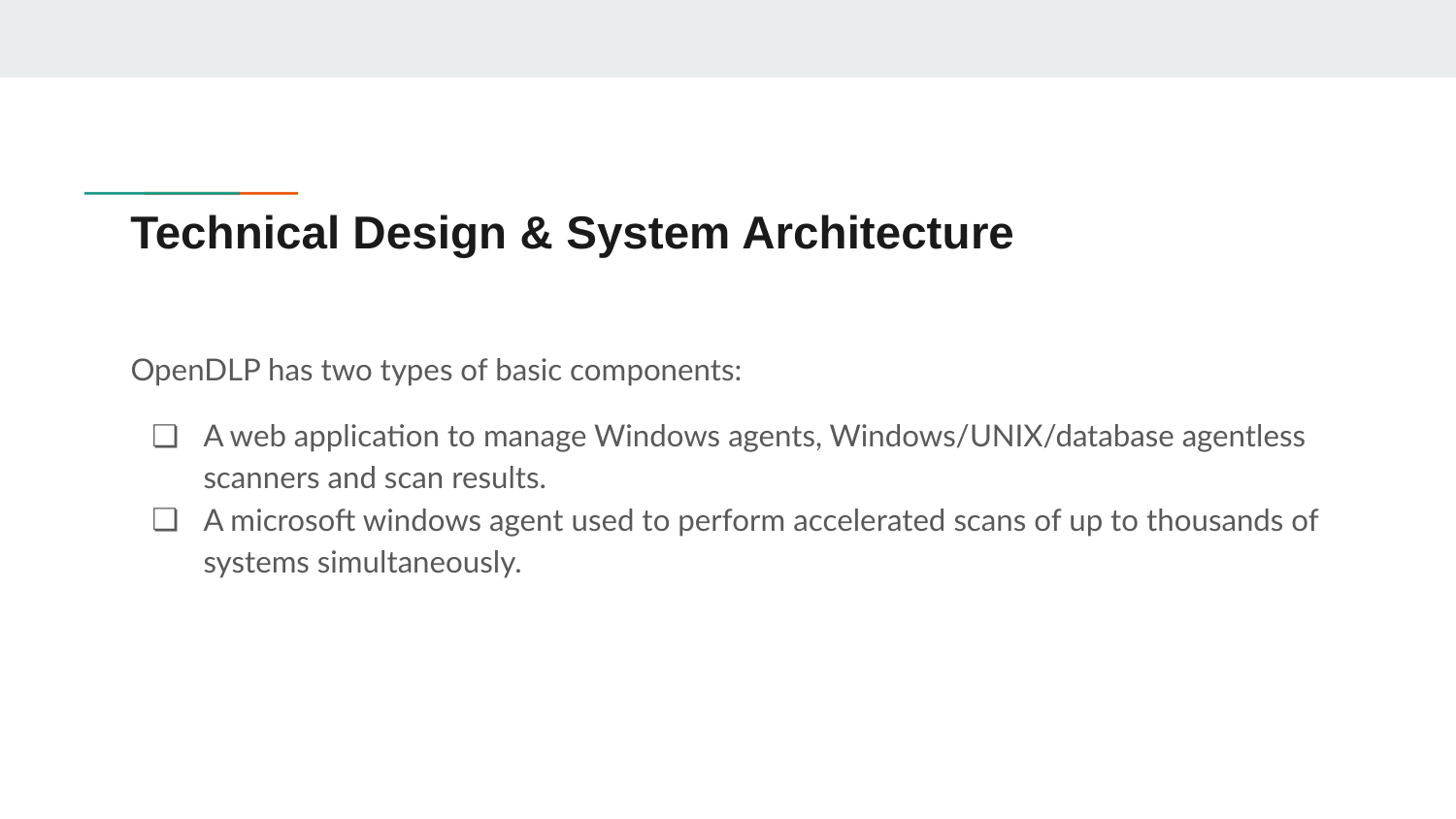

# Technical Design & System Architecture
OpenDLP has two types of basic components:
A web application to manage Windows agents, Windows/UNIX/database agentless scanners and scan results.
A microsoft windows agent used to perform accelerated scans of up to thousands of systems simultaneously.